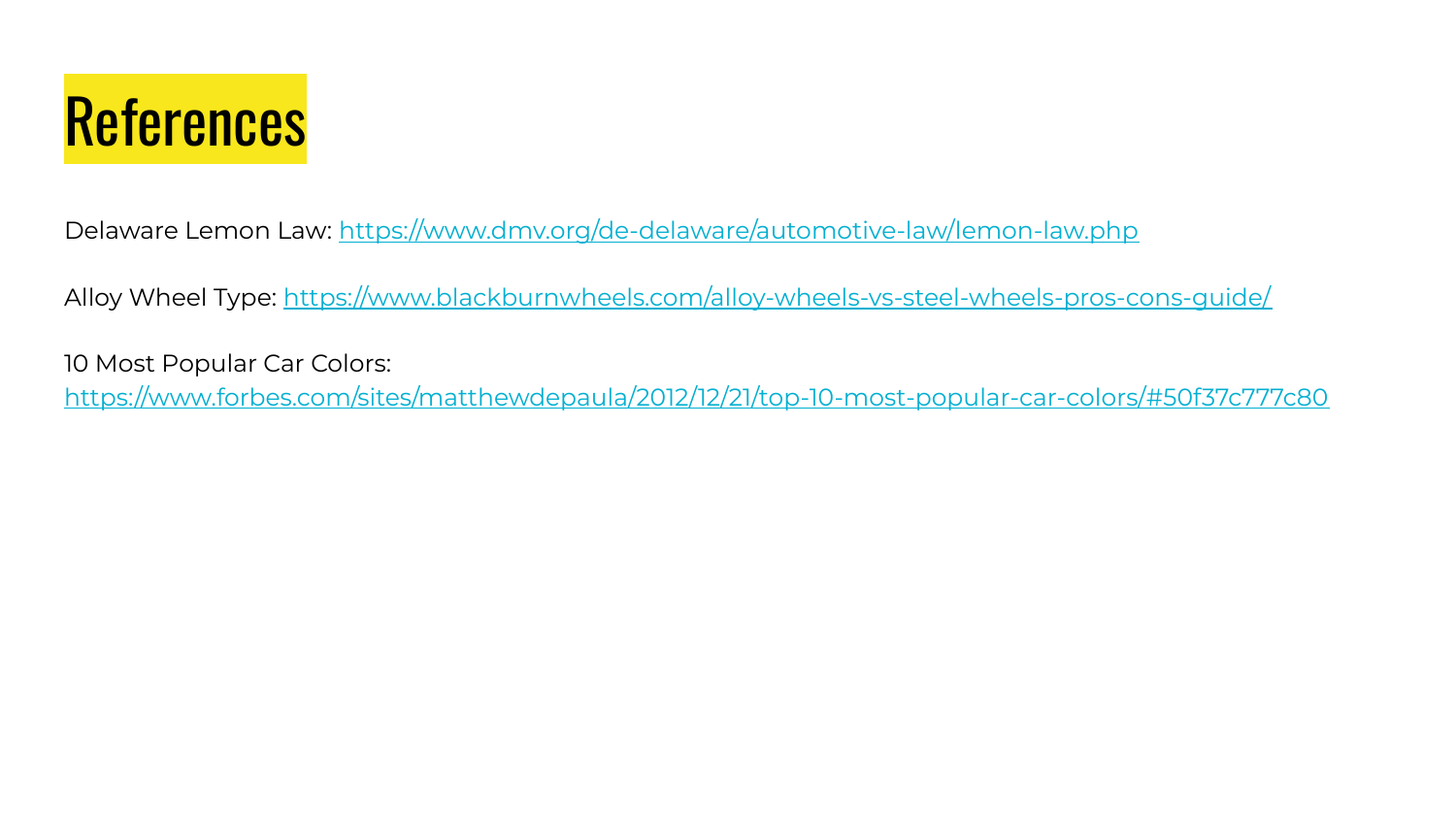

# References
Delaware Lemon Law: https://www.dmv.org/de-delaware/automotive-law/lemon-law.php
Alloy Wheel Type: https://www.blackburnwheels.com/alloy-wheels-vs-steel-wheels-pros-cons-guide/
10 Most Popular Car Colors: https://www.forbes.com/sites/matthewdepaula/2012/12/21/top-10-most-popular-car-colors/#50f37c777c80